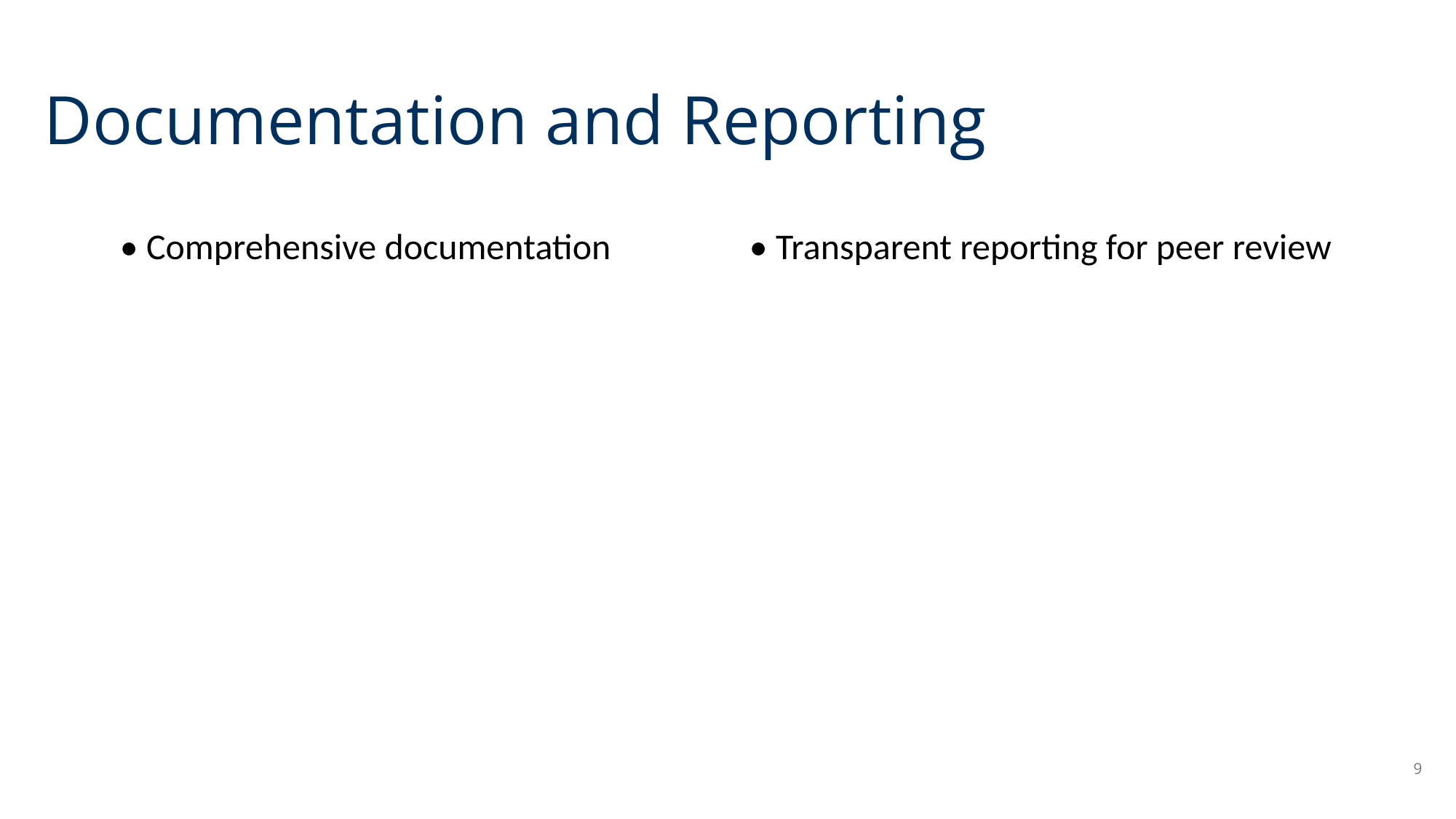

# Documentation and Reporting
• Comprehensive documentation
• Transparent reporting for peer review